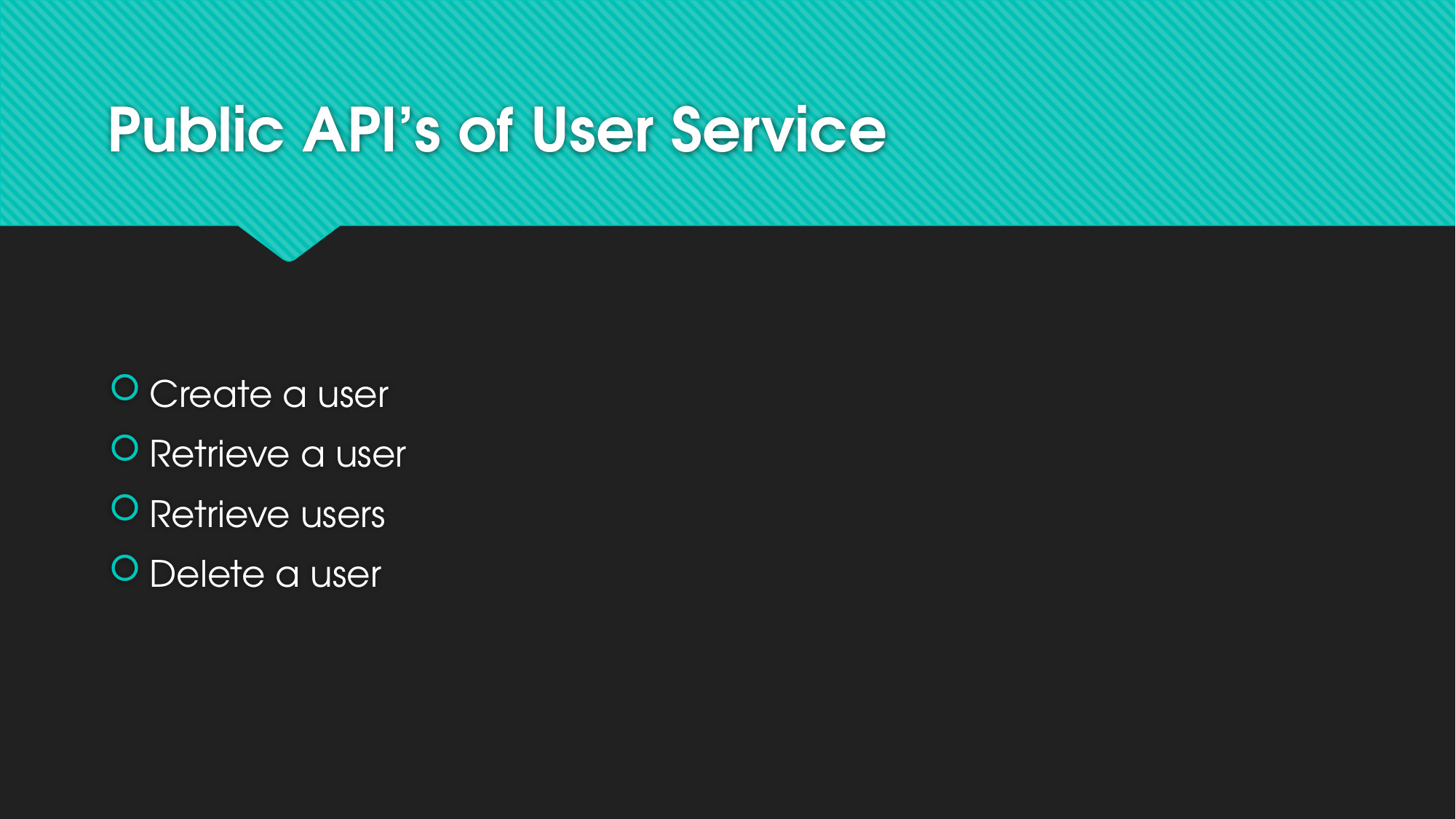

# Public API’s of User Service
Create a user
Retrieve a user
Retrieve users
Delete a user